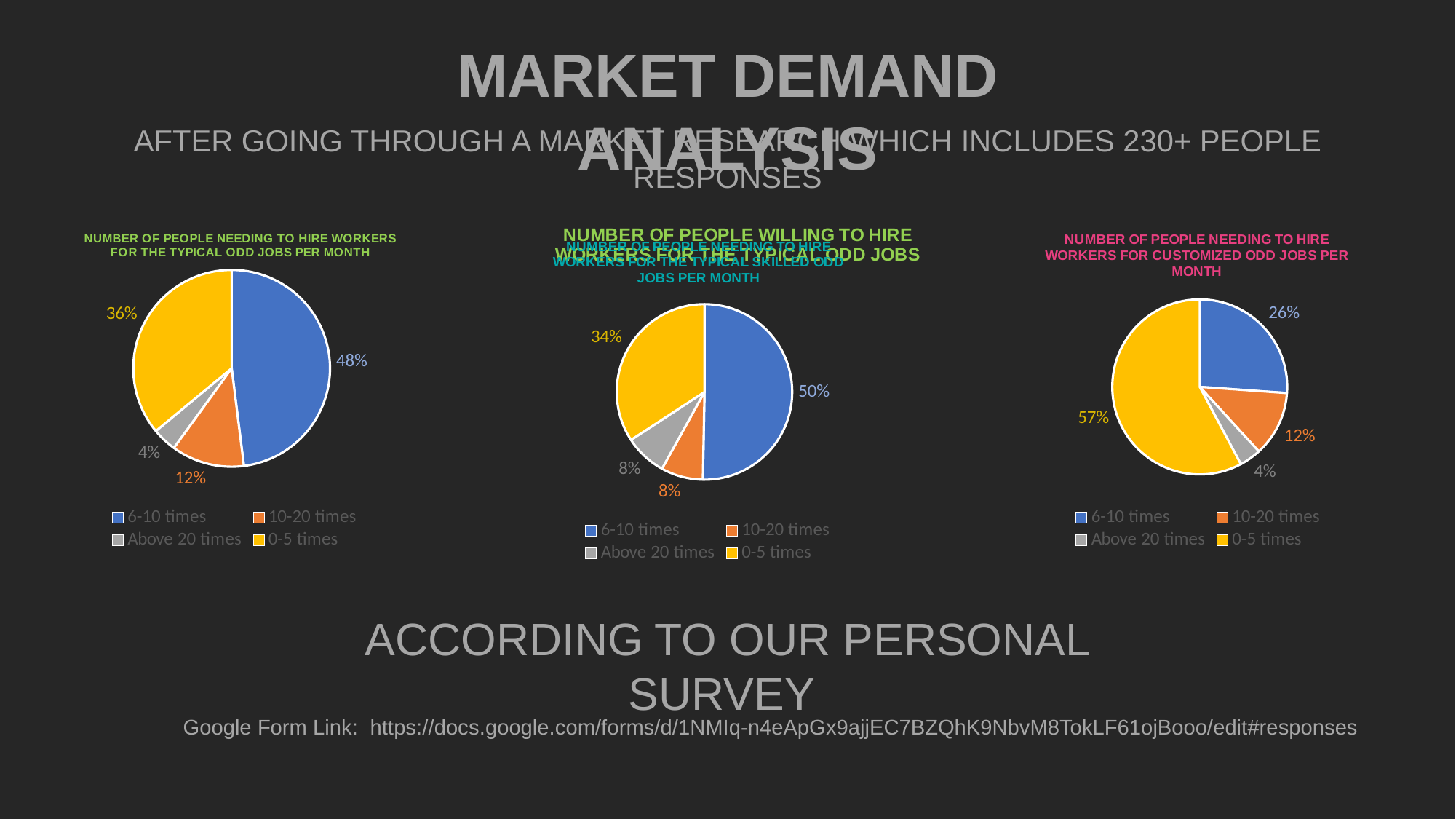

MARKET DEMAND ANALYSIS
AFTER GOING THROUGH A MARKET RESEARCH WHICH INCLUDES 230+ PEOPLE RESPONSES

### Chart: NUMBER OF PEOPLE WILLING TO HIRE WORKERS FOR THE TYPICAL ODD JOBS

| Category |
|---|

### Chart: NUMBER OF PEOPLE NEEDING TO HIRE WORKERS FOR THE TYPICAL ODD JOBS PER MONTH

| Category | Sales |
|---|---|
| 6-10 times | 0.48 |
| 10-20 times | 0.12 |
| Above 20 times | 0.04 |
| 0-5 times | 0.36 |

### Chart: NUMBER OF PEOPLE NEEDING TO HIRE WORKERS FOR CUSTOMIZED ODD JOBS PER MONTH

| Category | Sales |
|---|---|
| 6-10 times | 0.26 |
| 10-20 times | 0.12 |
| Above 20 times | 0.04 |
| 0-5 times | 0.575 |

### Chart: NUMBER OF PEOPLE NEEDING TO HIRE WORKERS FOR THE TYPICAL SKILLED ODD JOBS PER MONTH

| Category | Sales |
|---|---|
| 6-10 times | 0.5 |
| 10-20 times | 0.077 |
| Above 20 times | 0.077 |
| 0-5 times | 0.34 |
ACCORDING TO OUR PERSONAL SURVEY
 Google Form Link:  https://docs.google.com/forms/d/1NMIq-n4eApGx9ajjEC7BZQhK9NbvM8TokLF61ojBooo/edit#responses